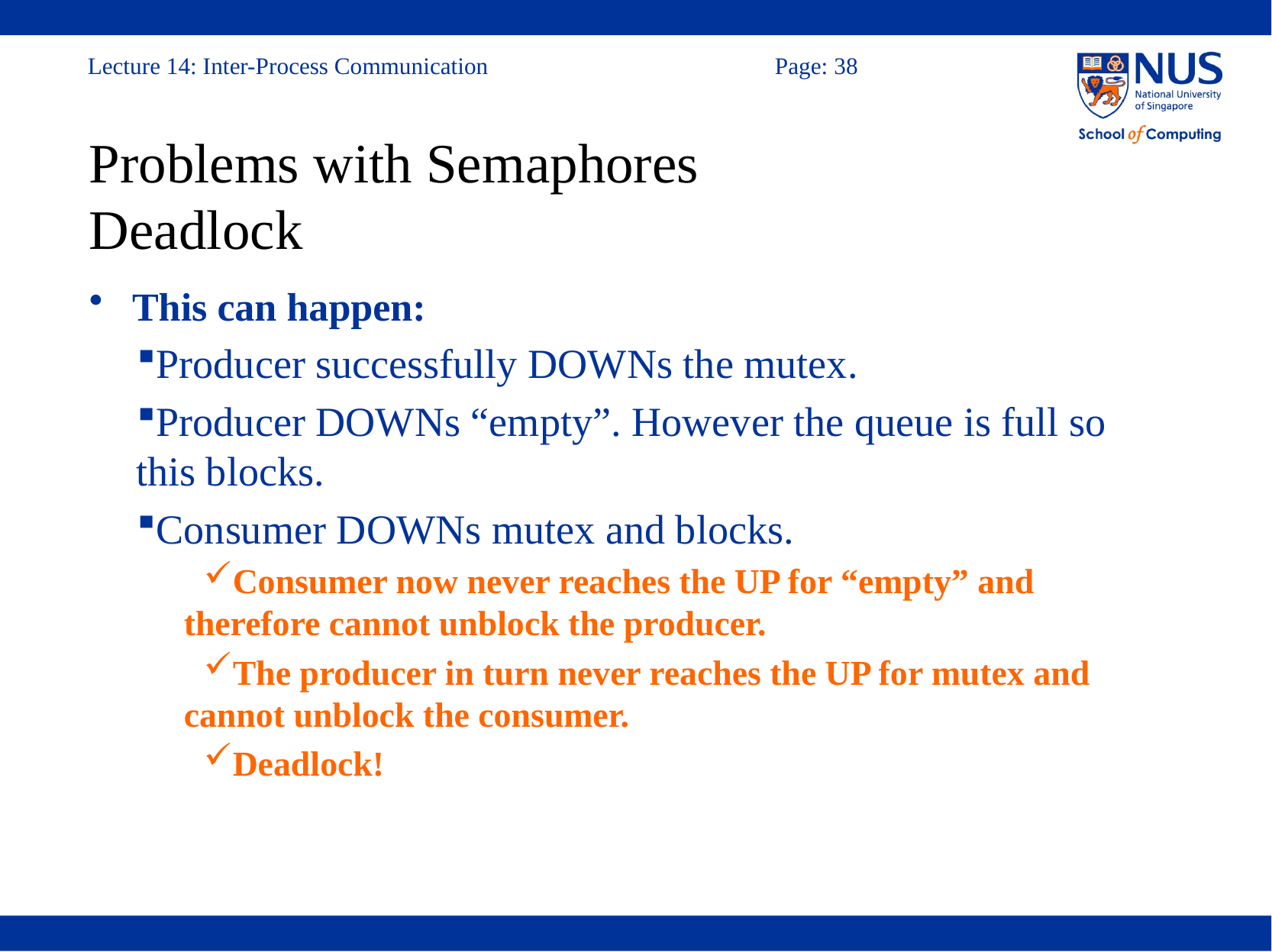

# Problems with Semaphores Deadlock
This can happen:
Producer successfully DOWNs the mutex.
Producer DOWNs “empty”. However the queue is full so this blocks.
Consumer DOWNs mutex and blocks.
Consumer now never reaches the UP for “empty” and therefore cannot unblock the producer.
The producer in turn never reaches the UP for mutex and cannot unblock the consumer.
Deadlock!